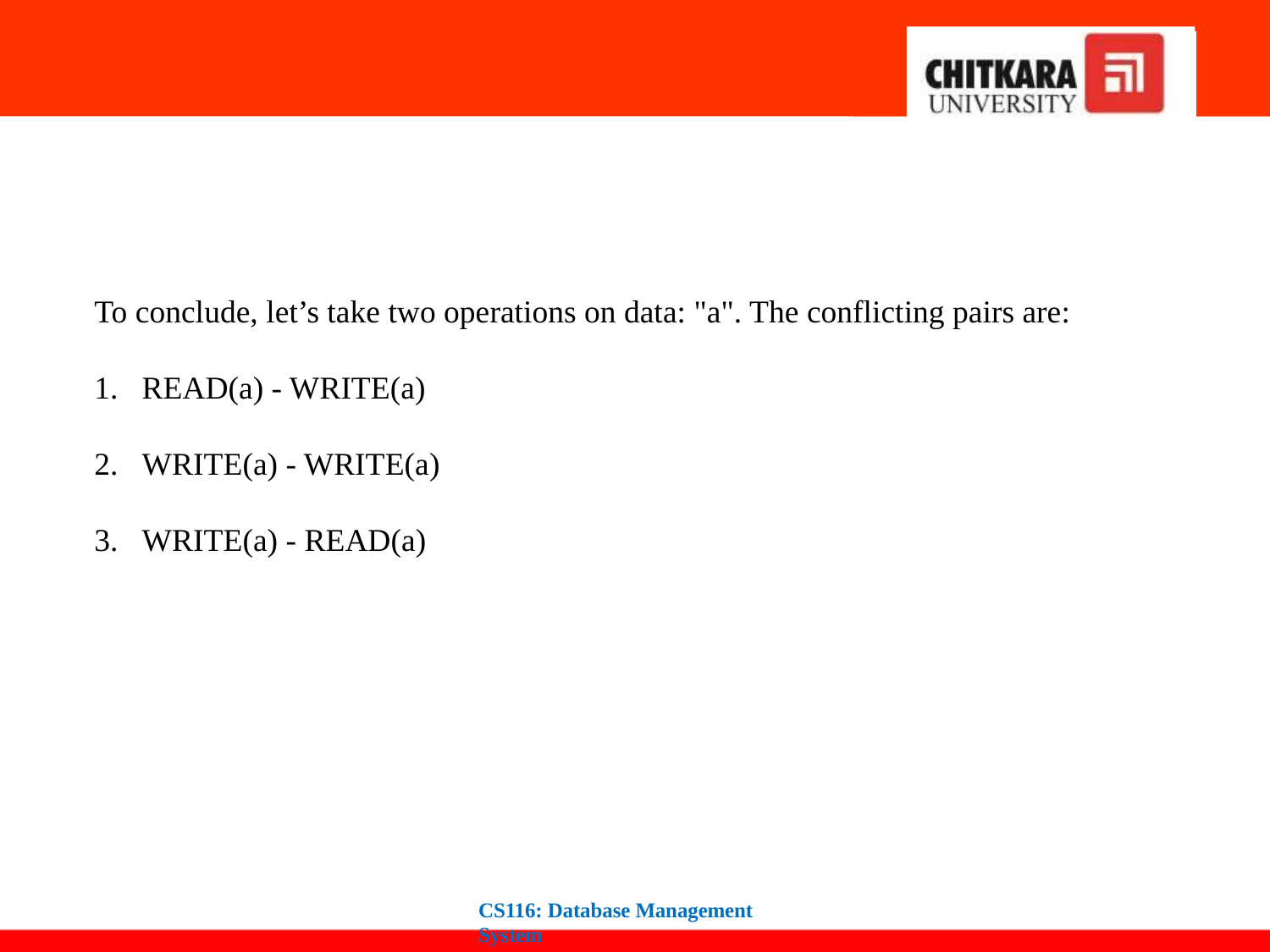

#
To conclude, let’s take two operations on data: "a". The conflicting pairs are:
READ(a) - WRITE(a)
WRITE(a) - WRITE(a)
WRITE(a) - READ(a)
CS116: Database Management System